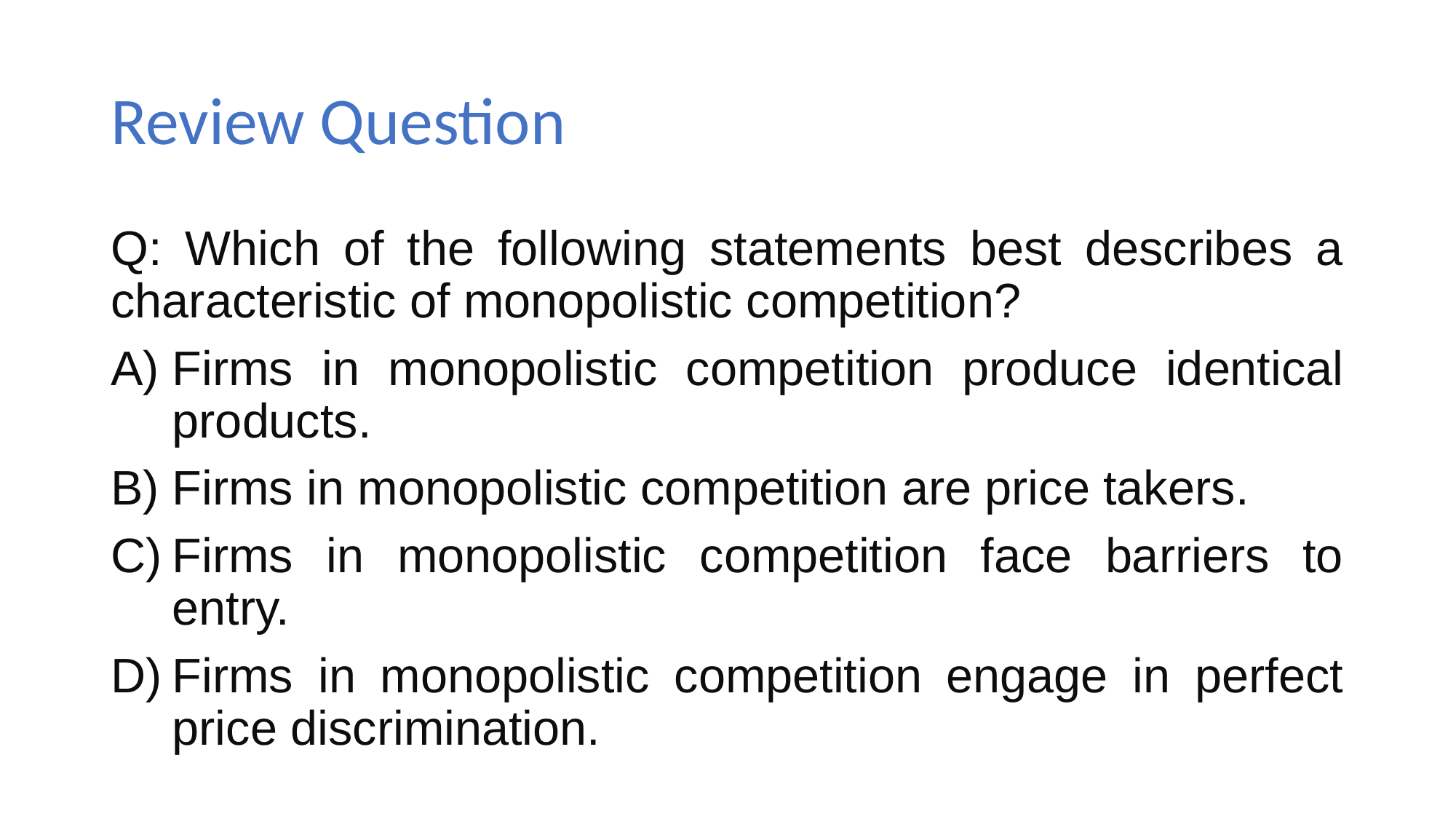

# Review Question
Q: Which of the following statements best describes a characteristic of monopolistic competition?
Firms in monopolistic competition produce identical products.
Firms in monopolistic competition are price takers.
Firms in monopolistic competition face barriers to entry.
Firms in monopolistic competition engage in perfect price discrimination.